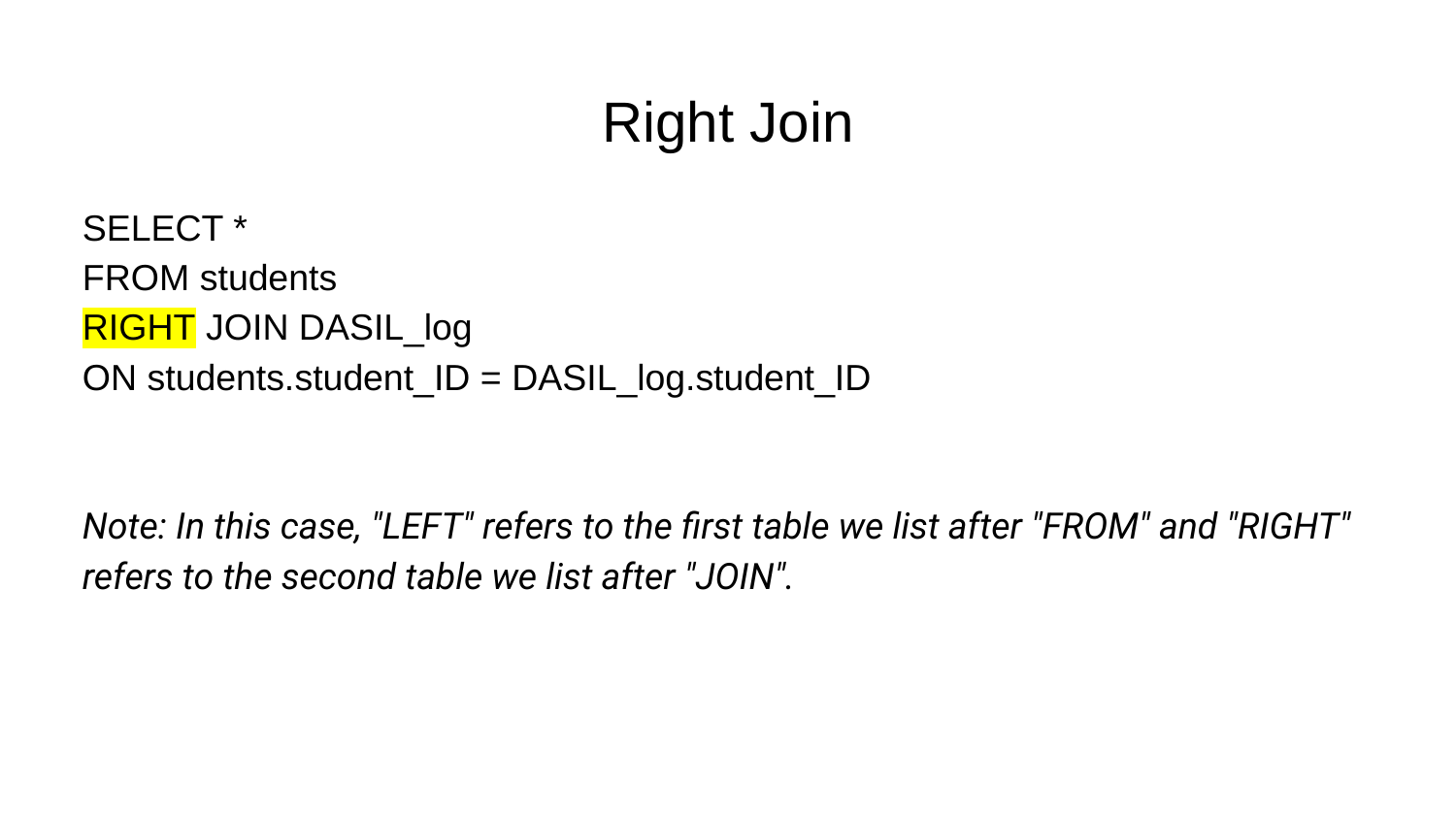

# Right Join
SELECT *
FROM students
RIGHT JOIN DASIL_log
ON students.student_ID = DASIL_log.student_ID

Note: In this case, "LEFT" refers to the first table we list after "FROM" and "RIGHT" refers to the second table we list after "JOIN".